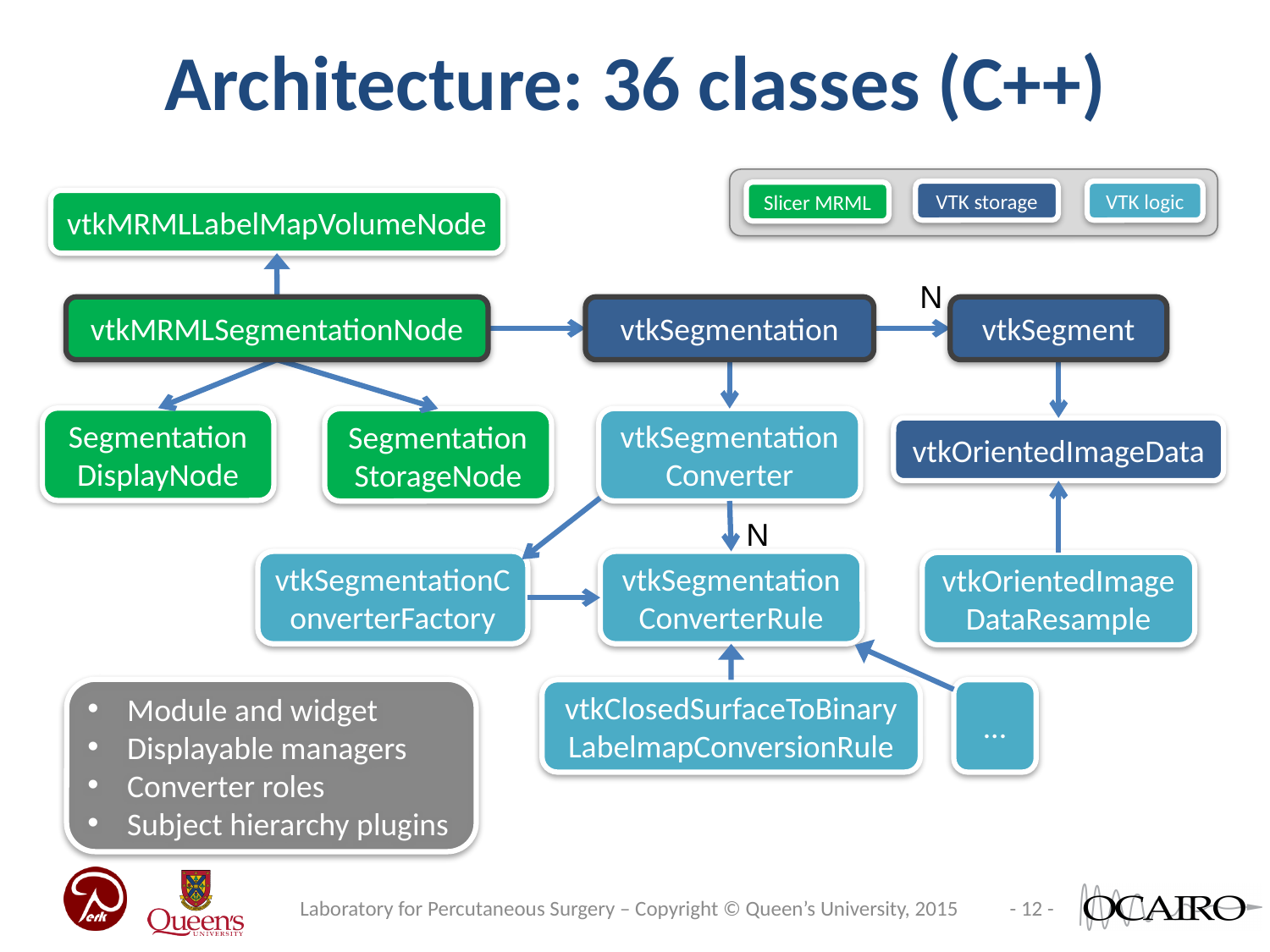

# Architecture: 36 classes (C++)

VTK storage
VTK logic
Slicer MRML
vtkMRMLLabelMapVolumeNode
N
vtkSegment
vtkSegmentation
vtkMRMLSegmentationNode
SegmentationDisplayNode
vtkSegmentationConverter
SegmentationStorageNode
vtkOrientedImageData
N
vtkSegmentationConverterFactory
vtkSegmentationConverterRule
vtkOrientedImageDataResample
Module and widget
Displayable managers
Converter roles
Subject hierarchy plugins
vtkClosedSurfaceToBinaryLabelmapConversionRule
...
Laboratory for Percutaneous Surgery – Copyright © Queen’s University, 2015
- 12 -